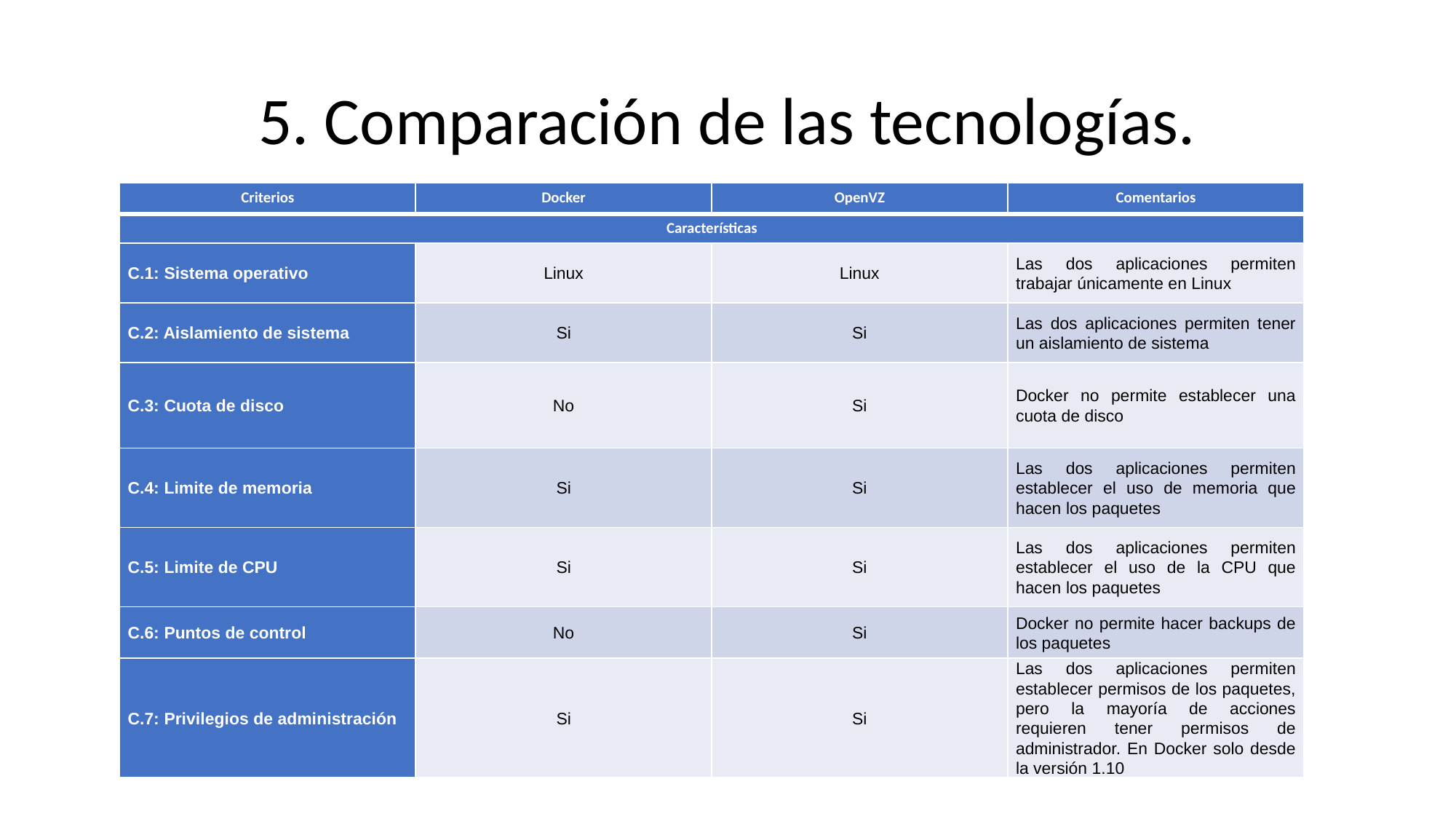

# 5. Comparación de las tecnologías.
| Criterios | Docker | OpenVZ | Comentarios |
| --- | --- | --- | --- |
| Características |  |  |  |
| C.1: Sistema operativo | Linux | Linux | Las dos aplicaciones permiten trabajar únicamente en Linux |
| C.2: Aislamiento de sistema | Si | Si | Las dos aplicaciones permiten tener un aislamiento de sistema |
| C.3: Cuota de disco | No | Si | Docker no permite establecer una cuota de disco |
| C.4: Limite de memoria | Si | Si | Las dos aplicaciones permiten establecer el uso de memoria que hacen los paquetes |
| C.5: Limite de CPU | Si | Si | Las dos aplicaciones permiten establecer el uso de la CPU que hacen los paquetes |
| C.6: Puntos de control | No | Si | Docker no permite hacer backups de los paquetes |
| C.7: Privilegios de administración | Si | Si | Las dos aplicaciones permiten establecer permisos de los paquetes, pero la mayoría de acciones requieren tener permisos de administrador. En Docker solo desde la versión 1.10 |